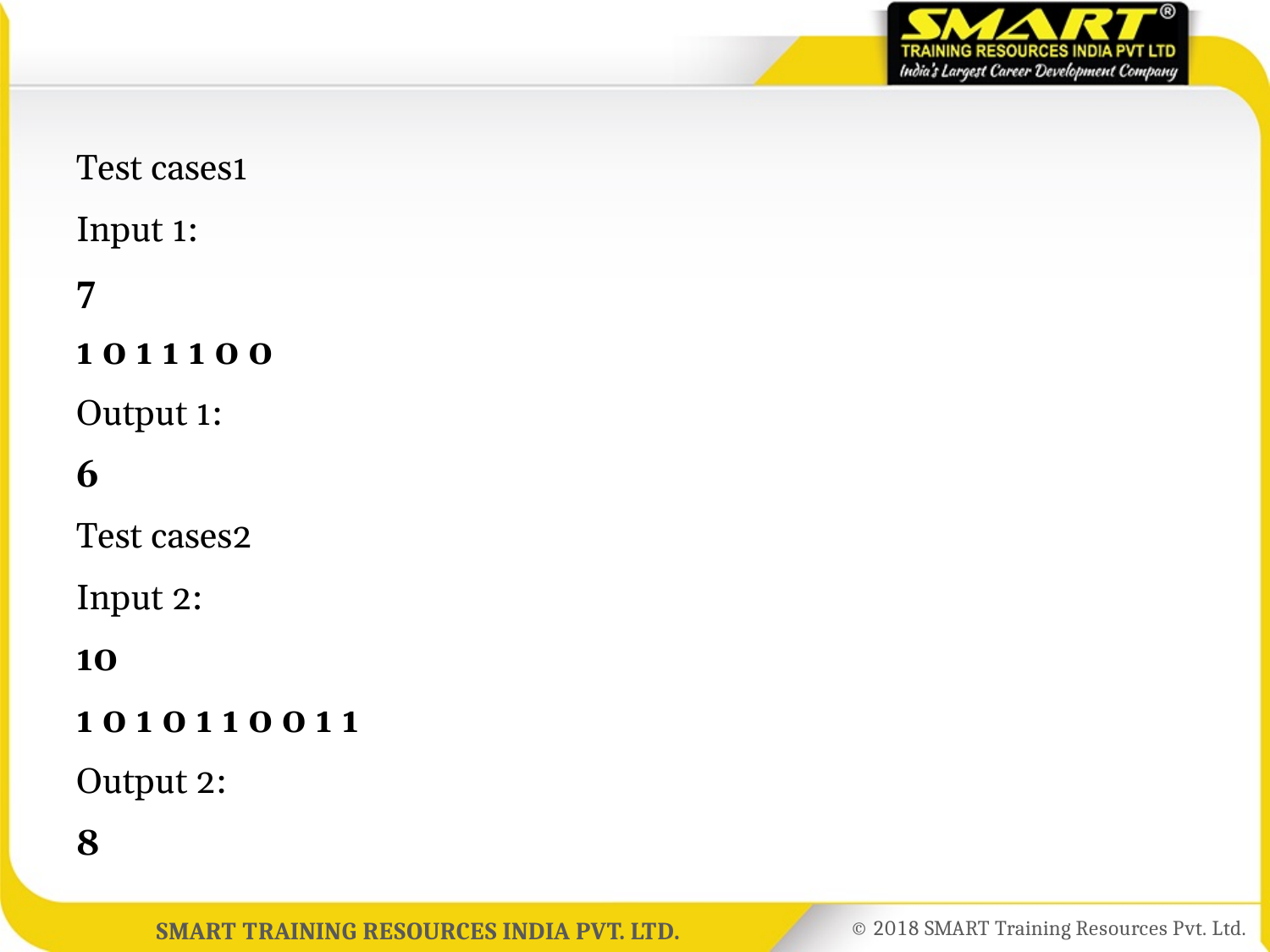

Test cases1
Input 1:
7
1 0 1 1 1 0 0
Output 1:
6
Test cases2
Input 2:
10
1 0 1 0 1 1 0 0 1 1
Output 2:
8